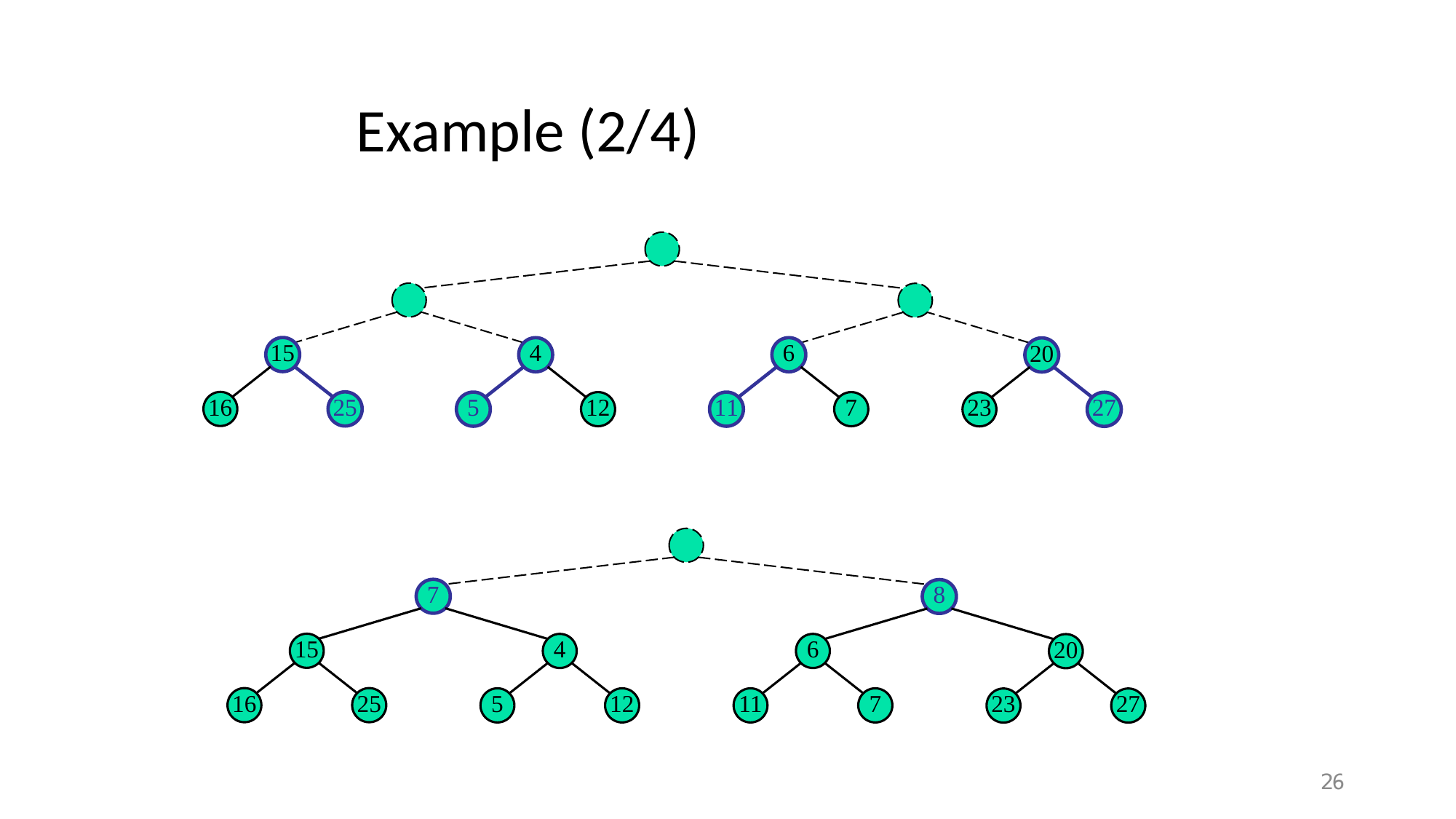

# Example (2/4)

15
4
6
20
16
25
5
12
11
7
23
27

7
8
15
4
6
20
16
25
5
12
11
7
23
27
26